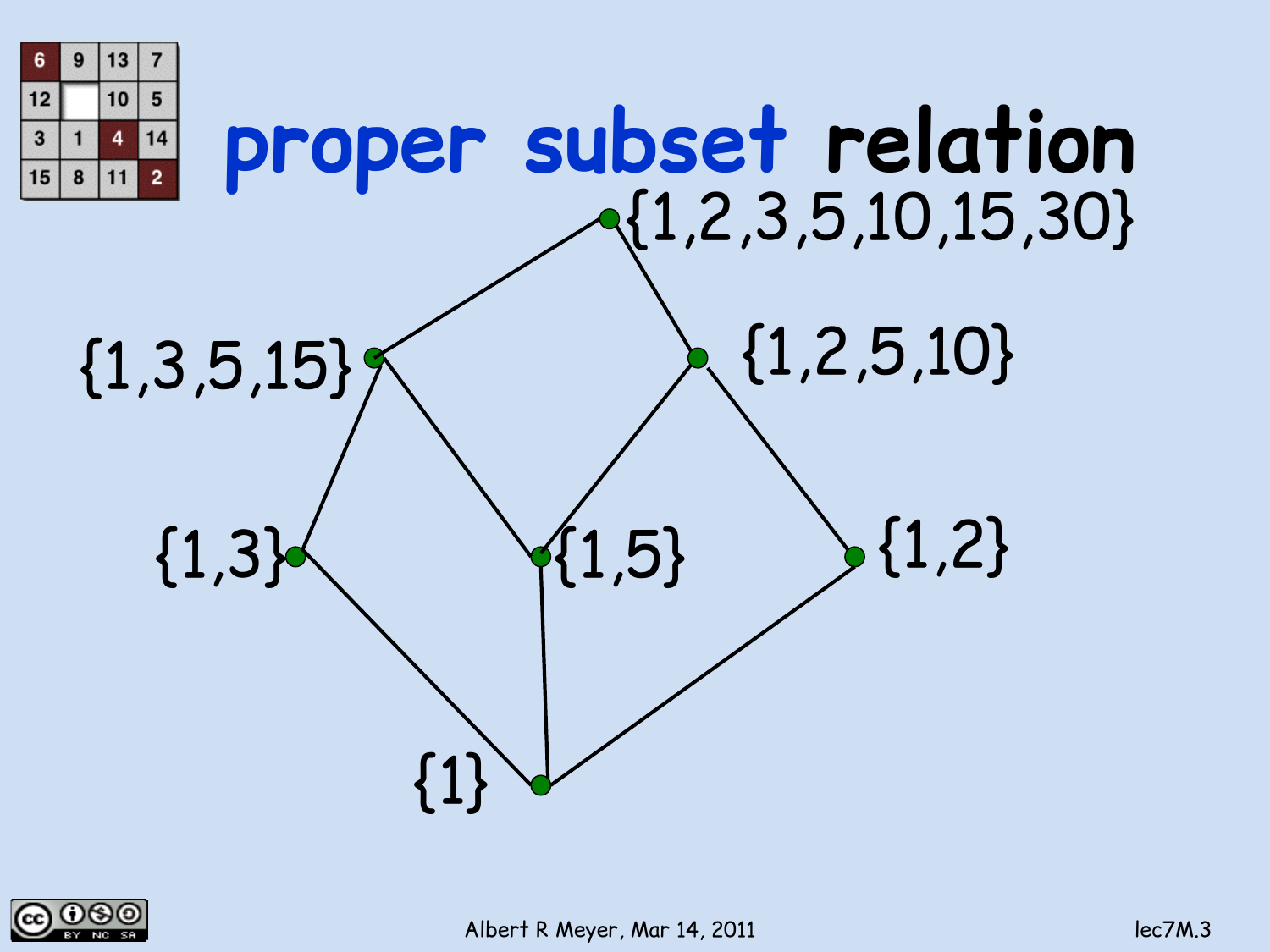

proper subset relation
{1,2,3,5,10,15,30}

{1,2,5,10}

{1,2}

{1,3}

{1,5}

{1,3,5,15}
{1}